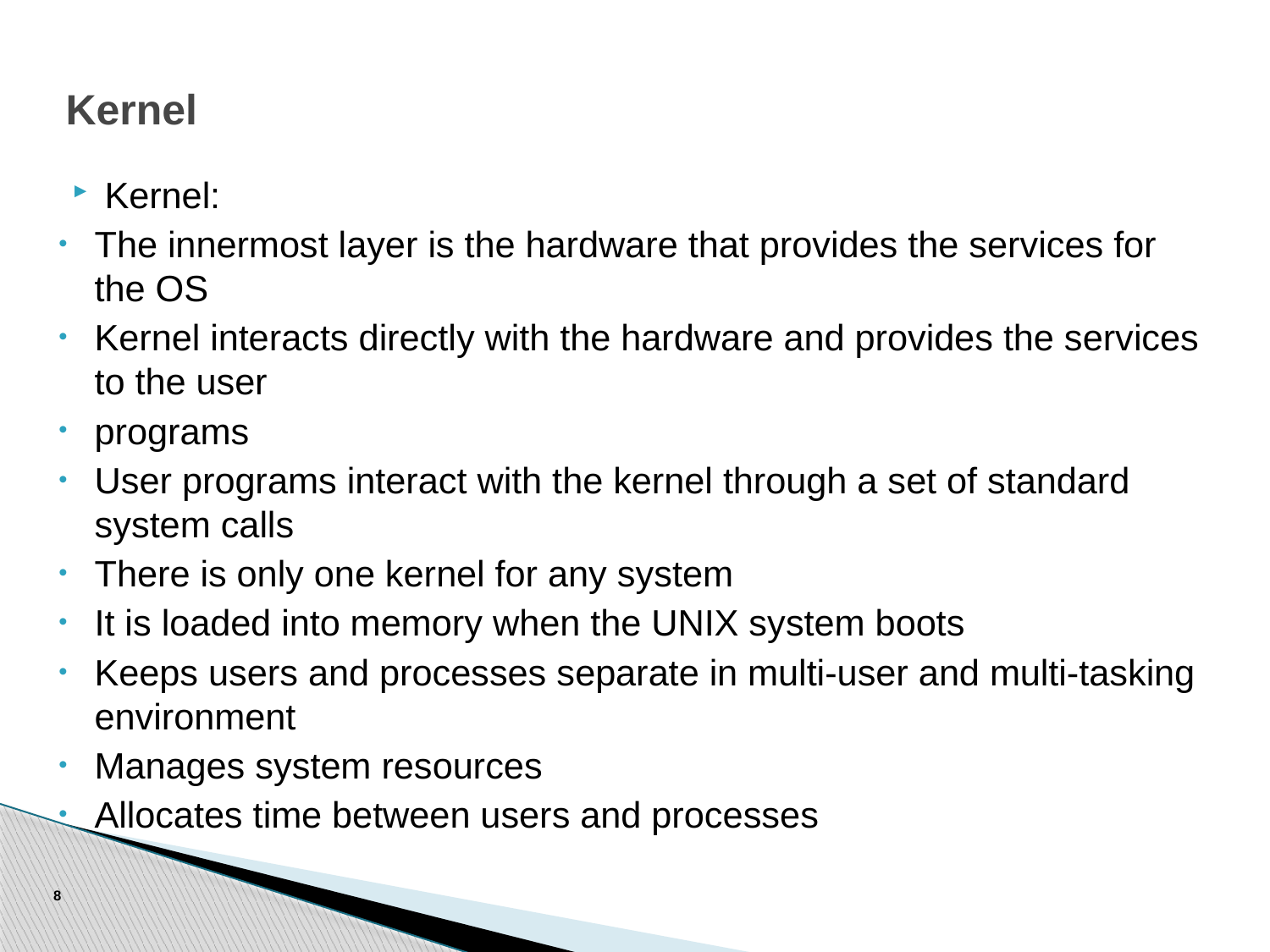

# Kernel
Kernel:
The innermost layer is the hardware that provides the services for the OS
Kernel interacts directly with the hardware and provides the services to the user
programs
User programs interact with the kernel through a set of standard system calls
There is only one kernel for any system
It is loaded into memory when the UNIX system boots
Keeps users and processes separate in multi-user and multi-tasking environment
Manages system resources
Allocates time between users and processes
8